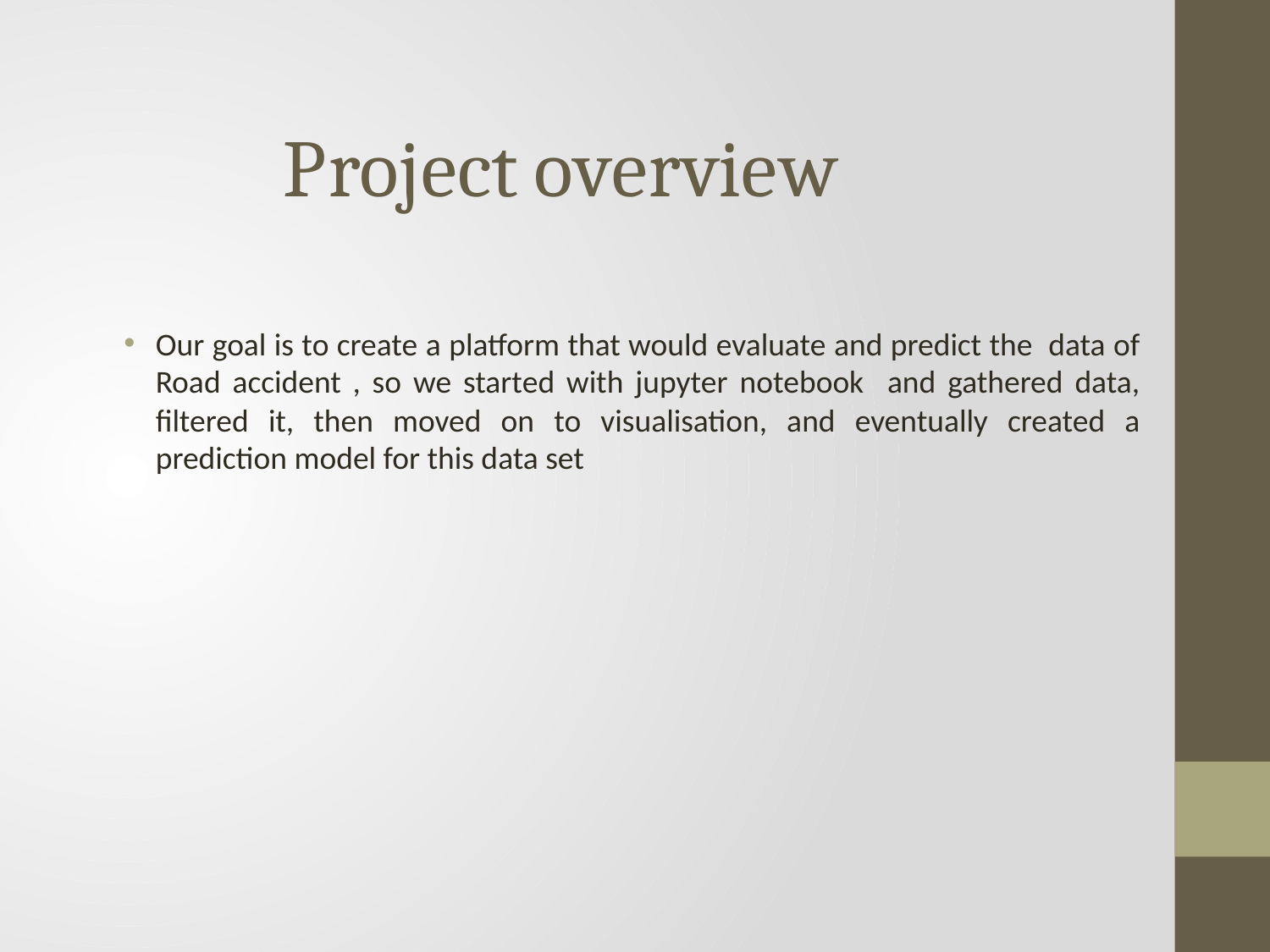

# Project overview
Our goal is to create a platform that would evaluate and predict the  data of Road accident , so we started with jupyter notebook  and gathered data, filtered it, then moved on to visualisation, and eventually created a prediction model for this data set